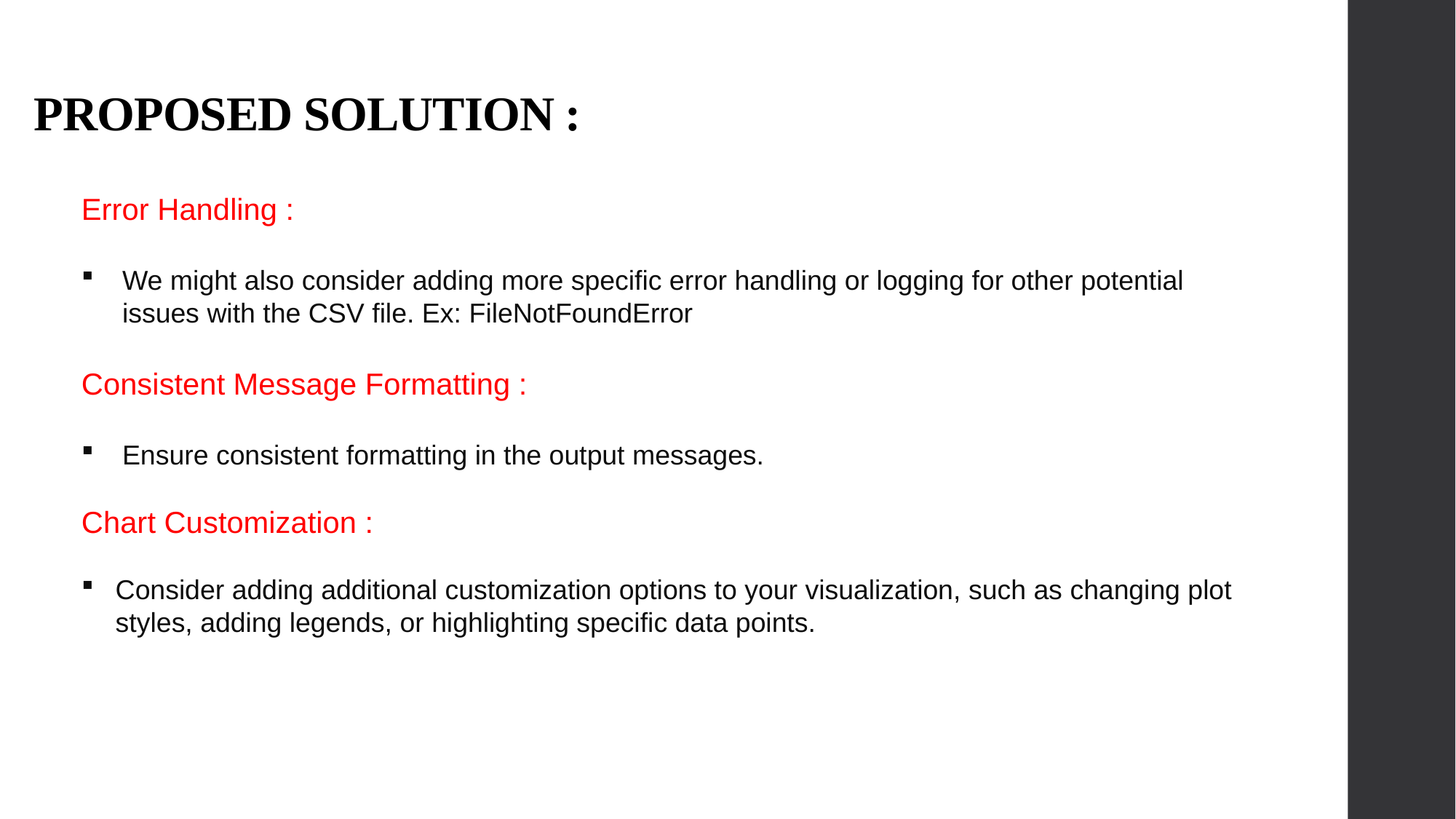

# PROPOSED SOLUTION :
Error Handling :

We might also consider adding more specific error handling or logging for other potential issues with the CSV file. Ex: FileNotFoundError

Consistent Message Formatting :

Ensure consistent formatting in the output messages.

Chart Customization :

Consider adding additional customization options to your visualization, such as changing plot styles, adding legends, or highlighting specific data points.